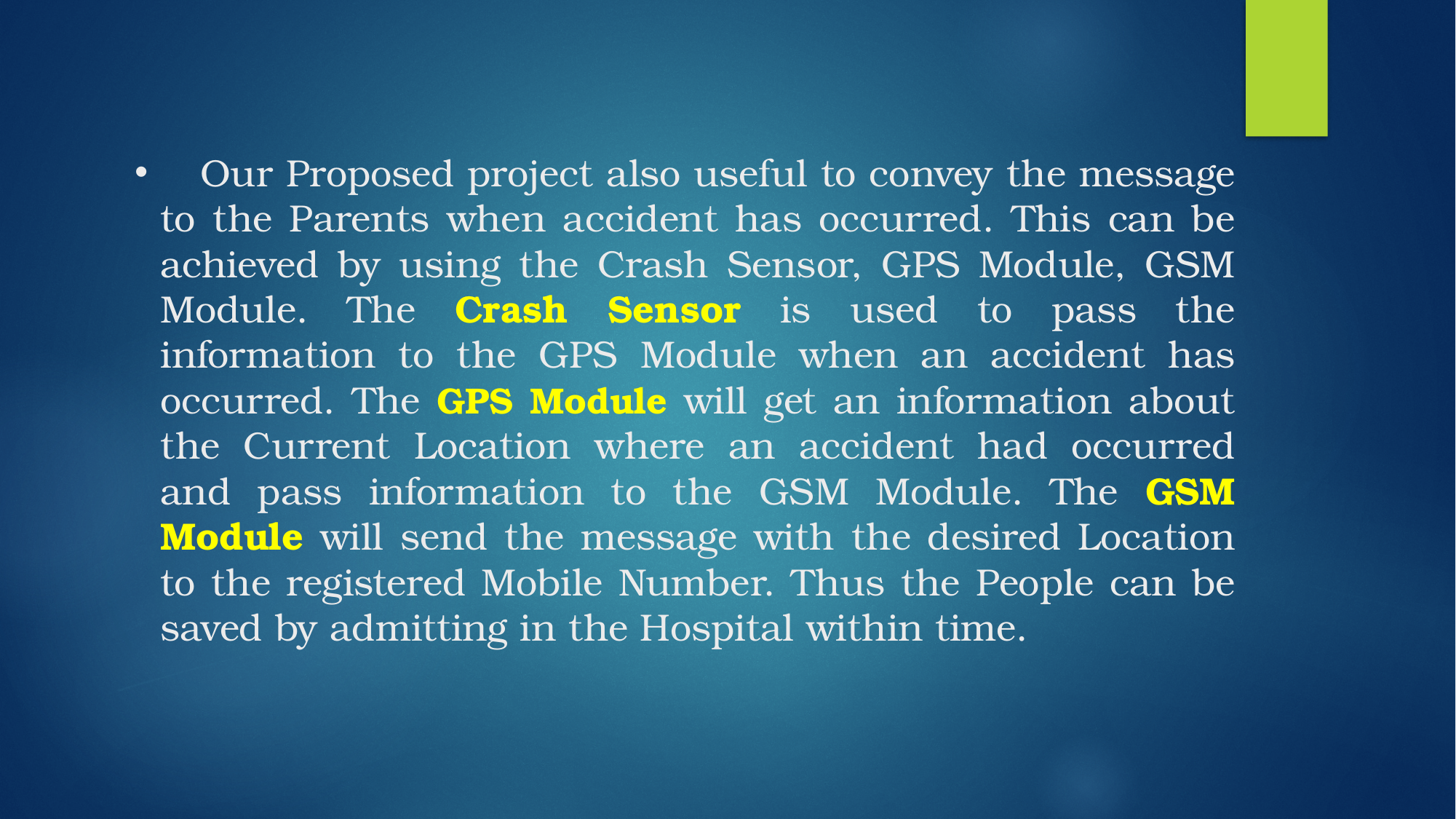

# Our Proposed project also useful to convey the message to the Parents when accident has occurred. This can be achieved by using the Crash Sensor, GPS Module, GSM Module. The Crash Sensor is used to pass the information to the GPS Module when an accident has occurred. The GPS Module will get an information about the Current Location where an accident had occurred and pass information to the GSM Module. The GSM Module will send the message with the desired Location to the registered Mobile Number. Thus the People can be saved by admitting in the Hospital within time.